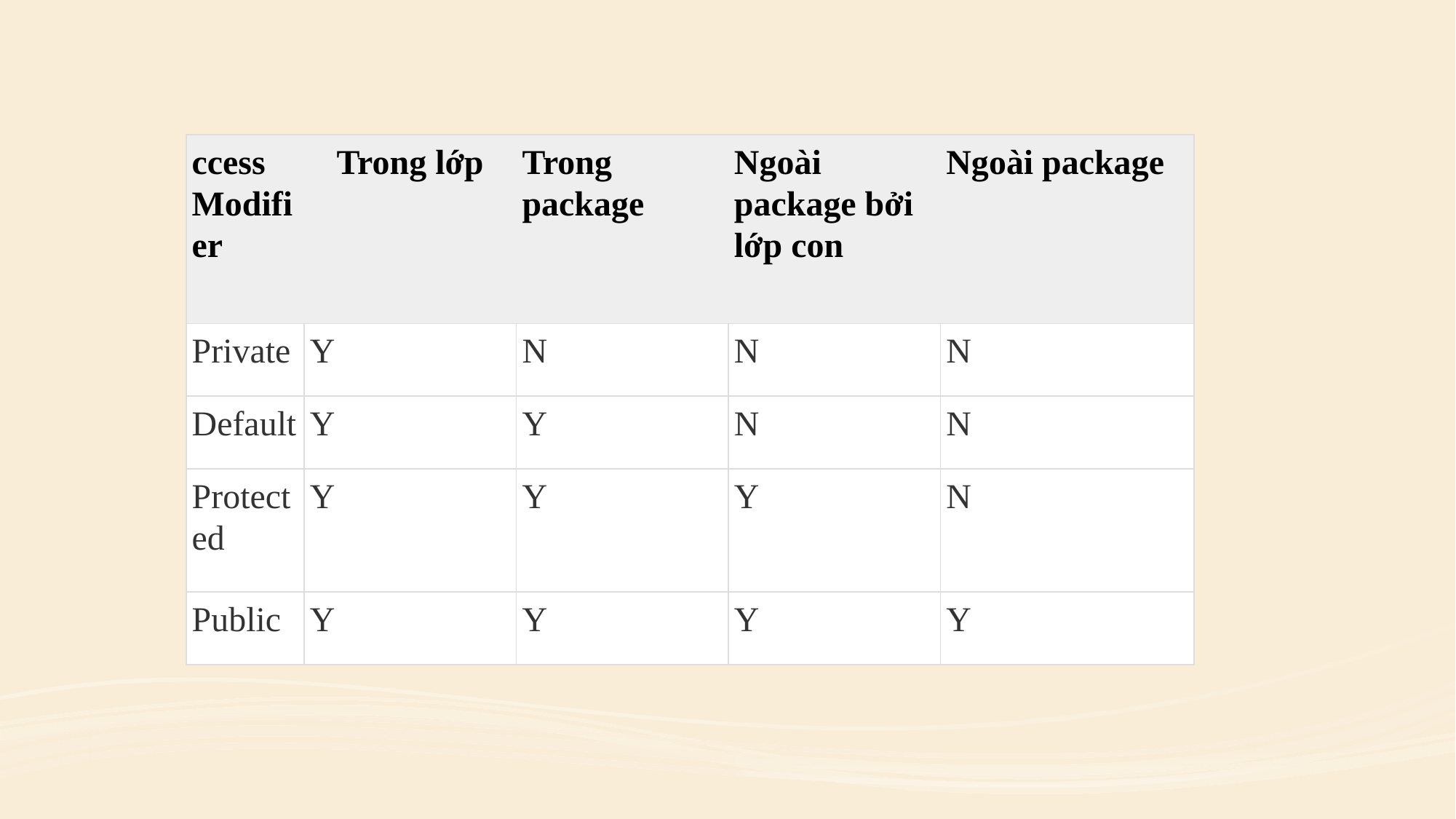

| ccess Modifier | Trong lớp | Trong package | Ngoài package bởi lớp con | Ngoài package |
| --- | --- | --- | --- | --- |
|  |  |  |  |  |
| Private | Y | N | N | N |
| Default | Y | Y | N | N |
| Protected | Y | Y | Y | N |
| Public | Y | Y | Y | Y |